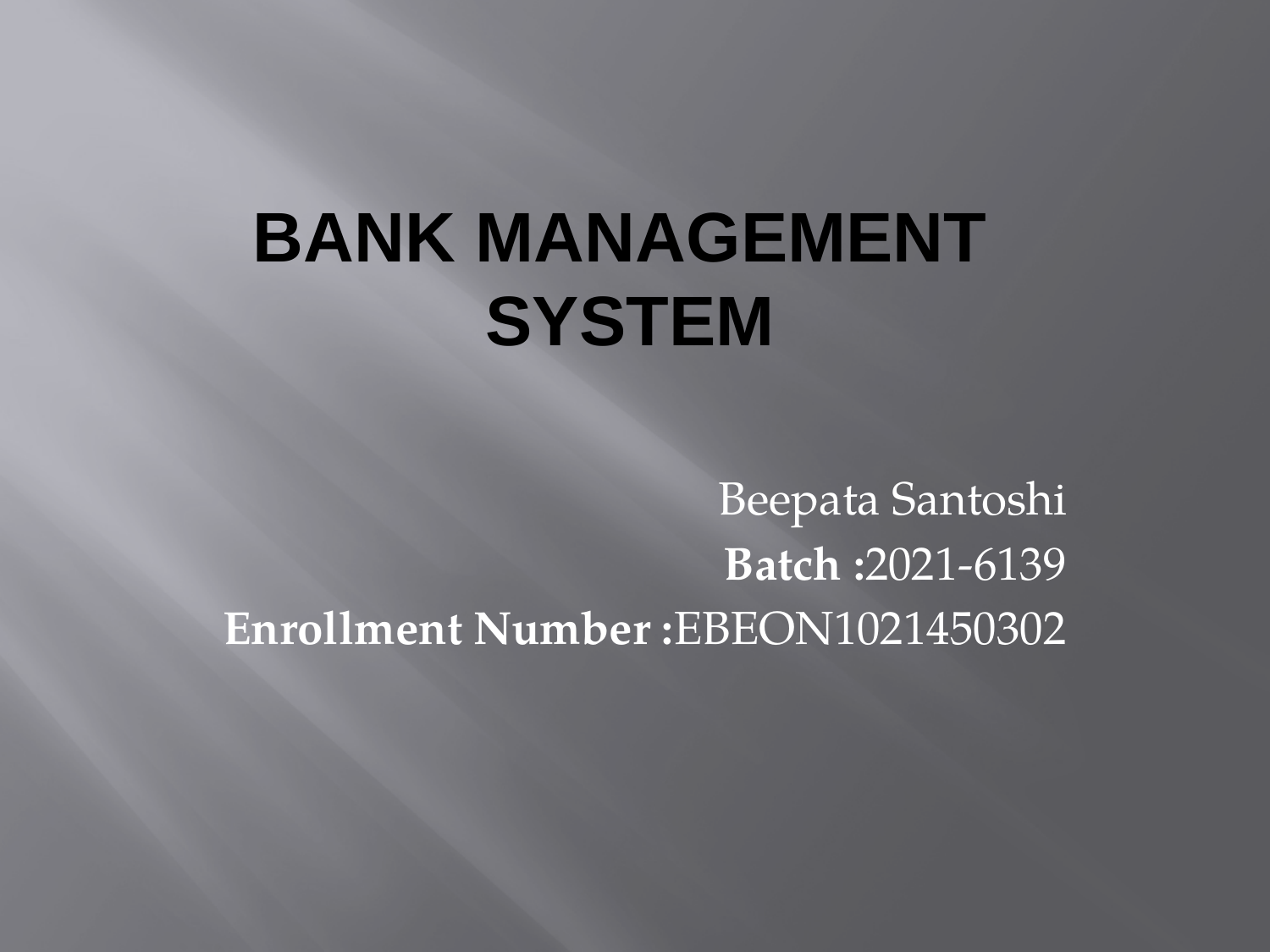

# Bank MANAGEMENT SYSTEM
Beepata Santoshi
Batch :2021-6139
Enrollment Number :EBEON1021450302